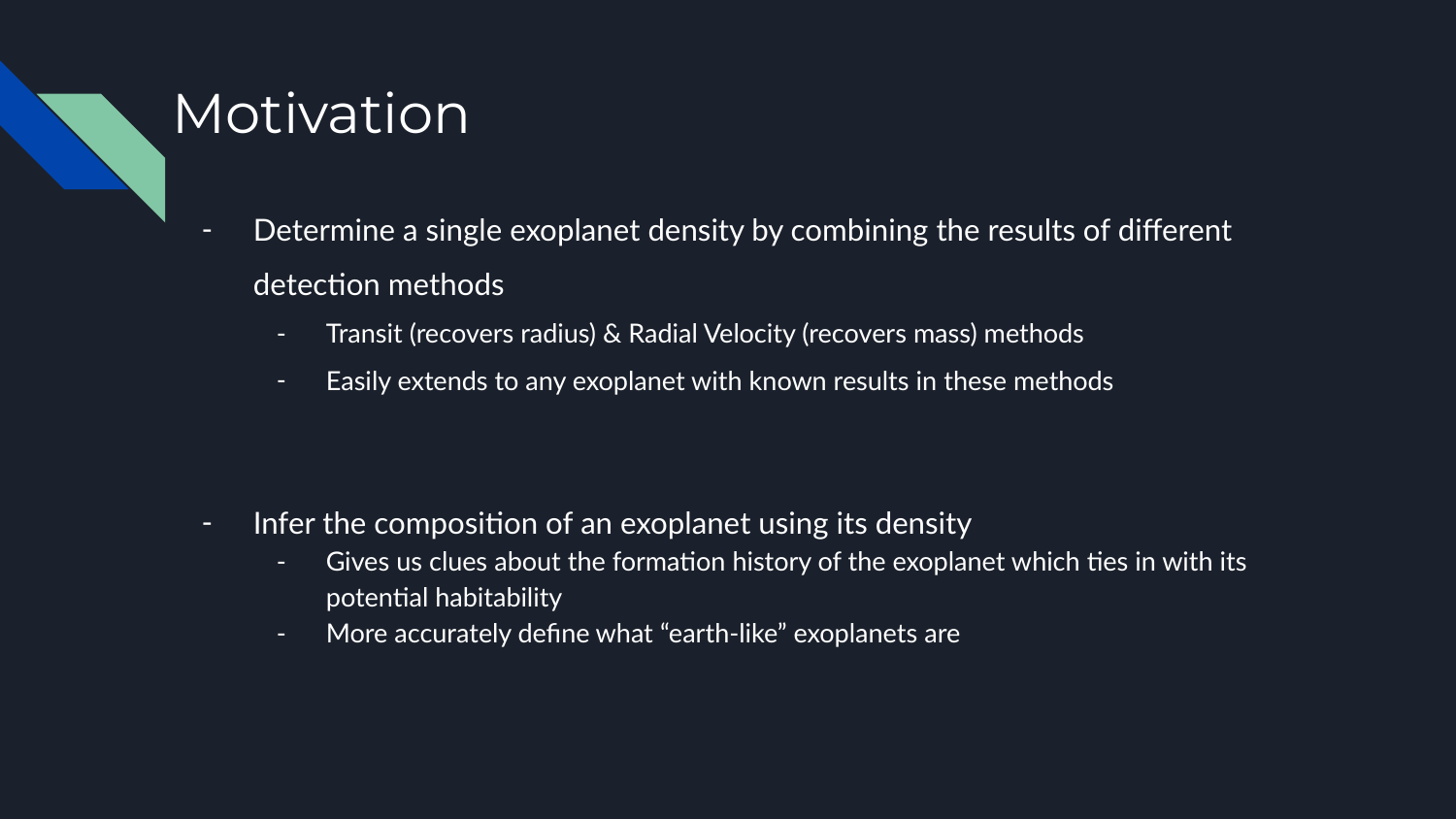

# Motivation
Determine a single exoplanet density by combining the results of different detection methods
Transit (recovers radius) & Radial Velocity (recovers mass) methods
Easily extends to any exoplanet with known results in these methods

Infer the composition of an exoplanet using its density
Gives us clues about the formation history of the exoplanet which ties in with its potential habitability
More accurately define what “earth-like” exoplanets are